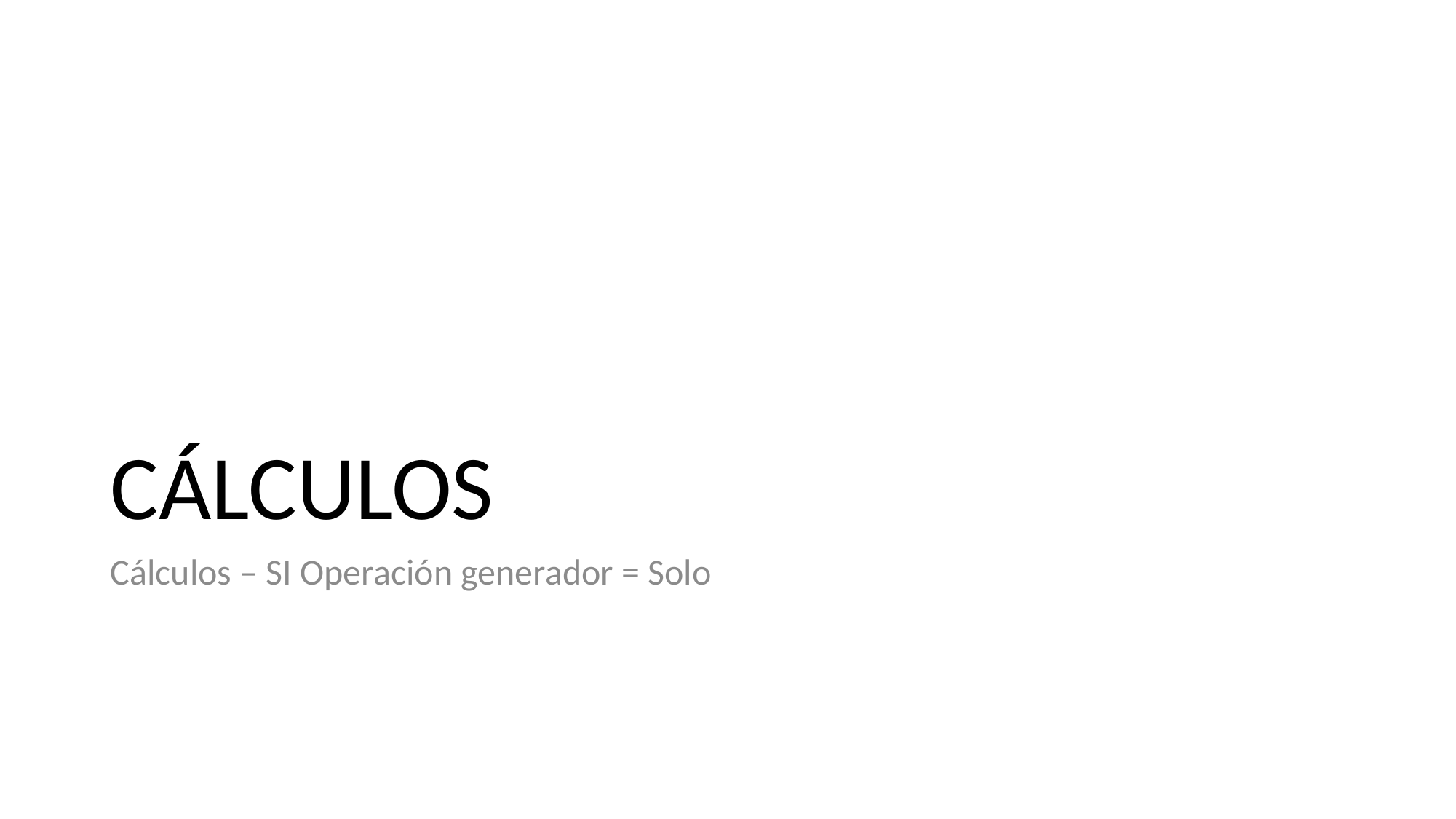

# CÁLCULOS
Cálculos – SI Operación generador = Solo